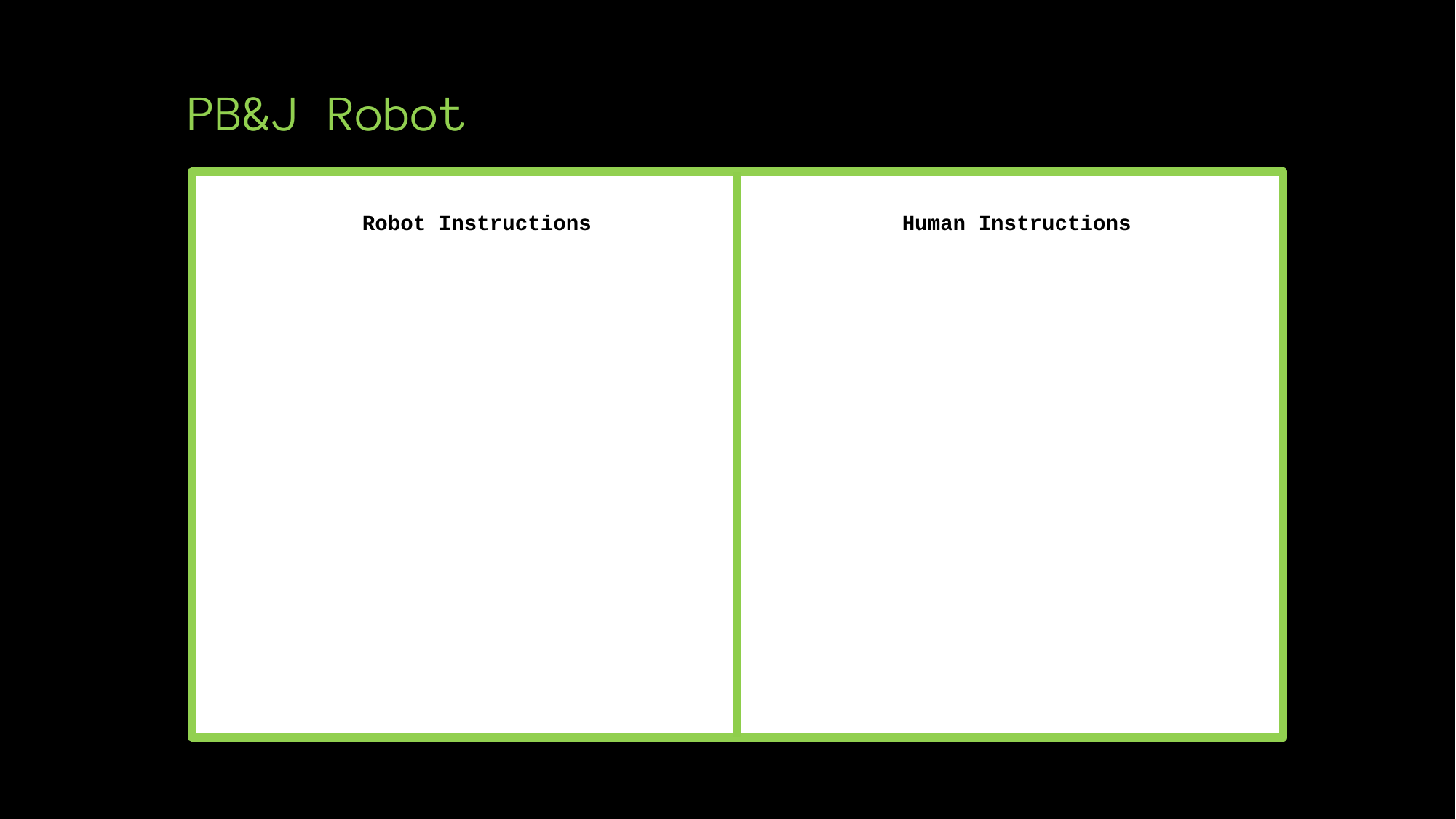

# PB&J Robot

Robot Instructions
Human Instructions